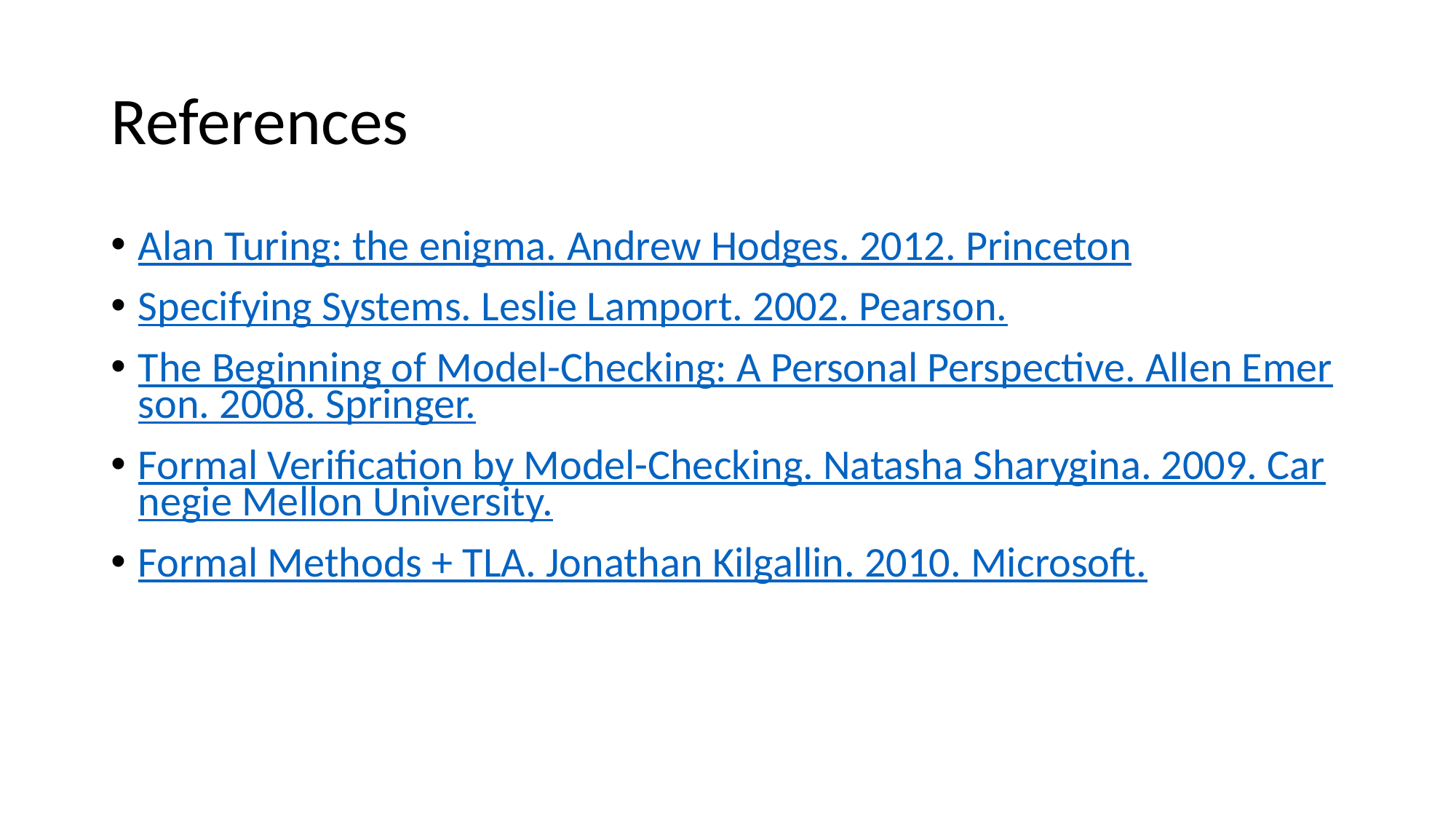

# References
Alan Turing: the enigma. Andrew Hodges. 2012. Princeton
Specifying Systems. Leslie Lamport. 2002. Pearson.
The Beginning of Model-Checking: A Personal Perspective. Allen Emerson. 2008. Springer.
Formal Verification by Model-Checking. Natasha Sharygina. 2009. Carnegie Mellon University.
Formal Methods + TLA. Jonathan Kilgallin. 2010. Microsoft.